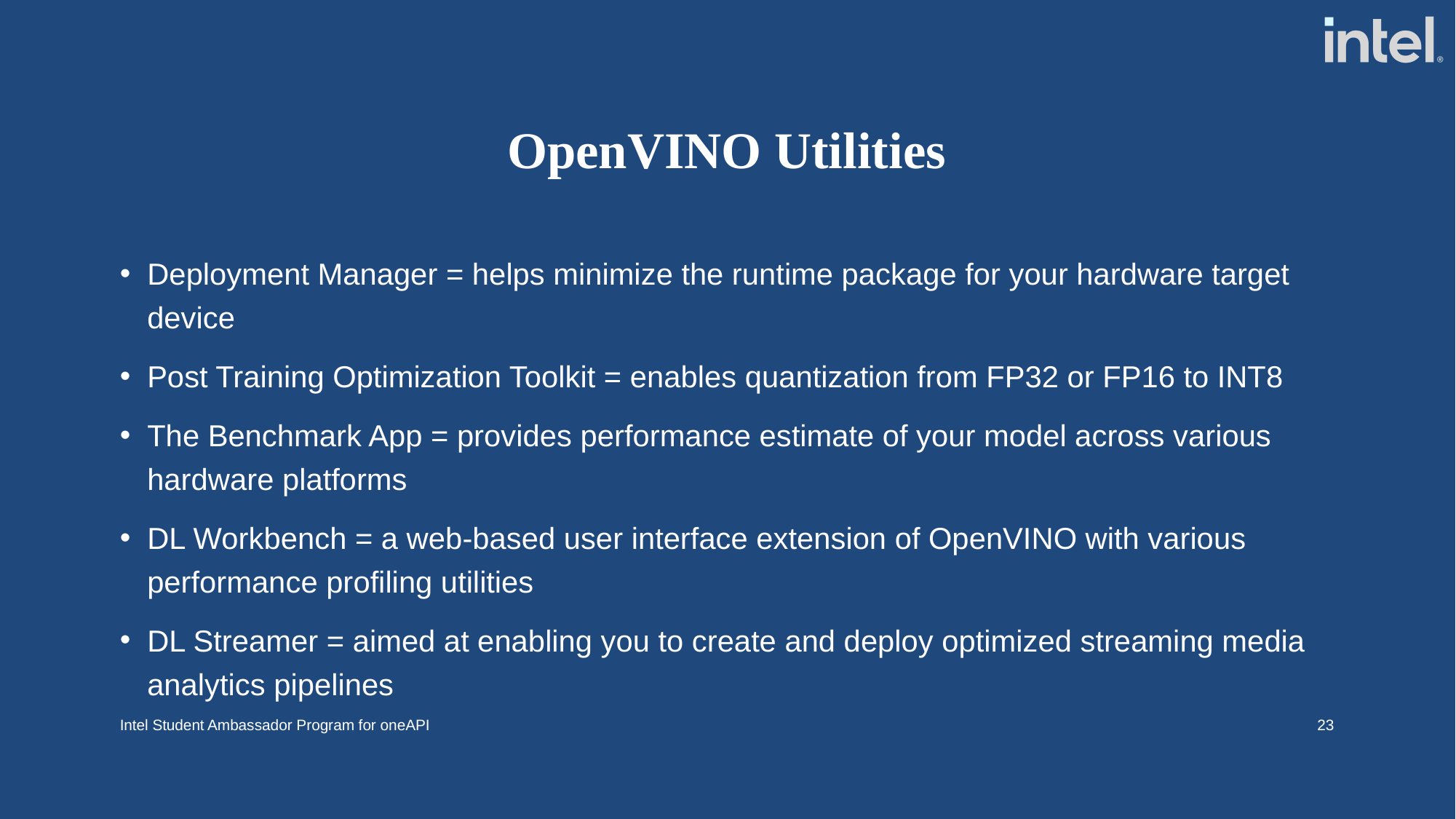

# OpenVINO Utilities
Deployment Manager = helps minimize the runtime package for your hardware target device
Post Training Optimization Toolkit = enables quantization from FP32 or FP16 to INT8
The Benchmark App = provides performance estimate of your model across various hardware platforms
DL Workbench = a web-based user interface extension of OpenVINO with various performance profiling utilities
DL Streamer = aimed at enabling you to create and deploy optimized streaming media analytics pipelines
Intel Student Ambassador Program for oneAPI
23